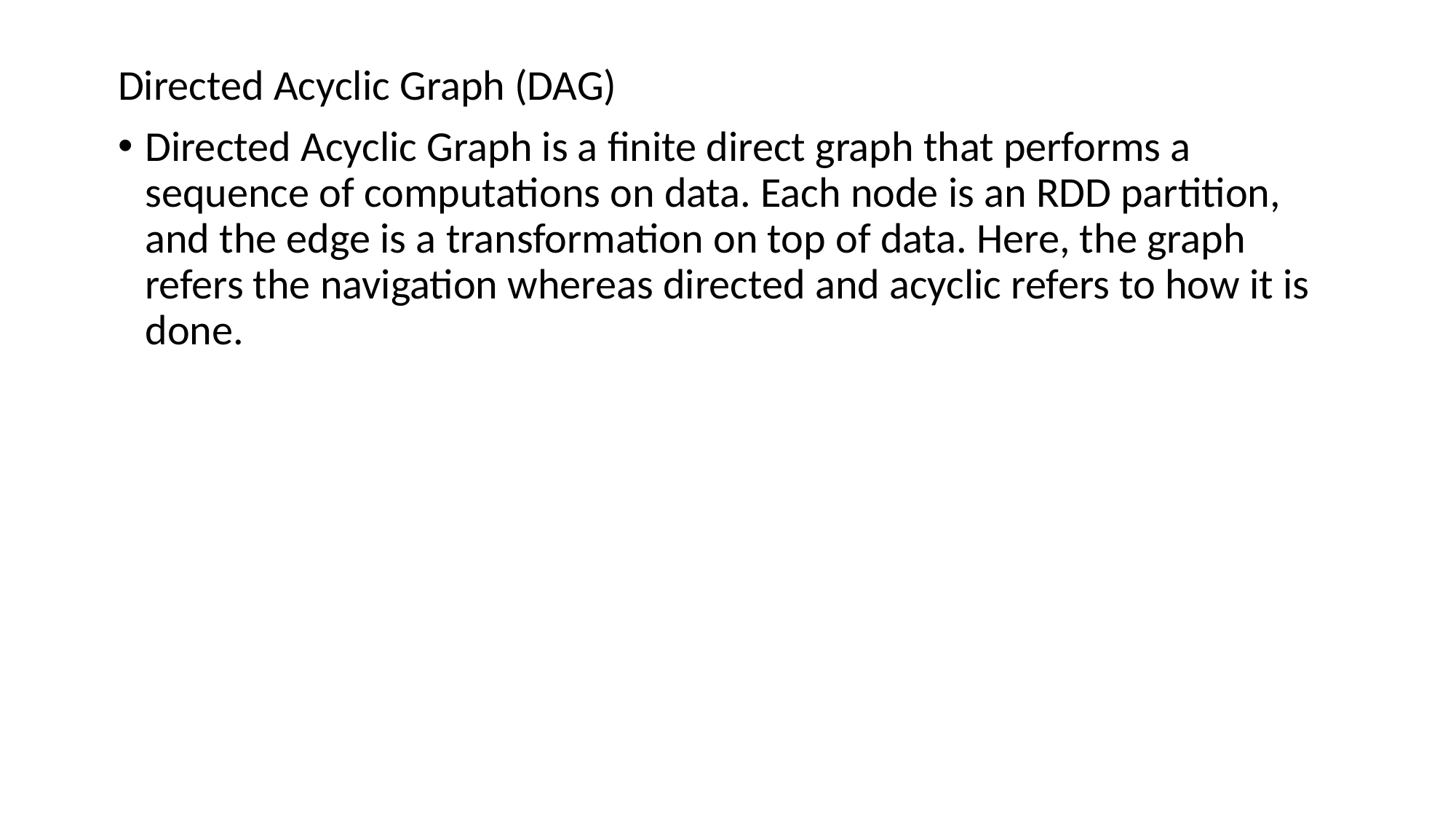

Directed Acyclic Graph (DAG)
Directed Acyclic Graph is a finite direct graph that performs a sequence of computations on data. Each node is an RDD partition, and the edge is a transformation on top of data. Here, the graph refers the navigation whereas directed and acyclic refers to how it is done.